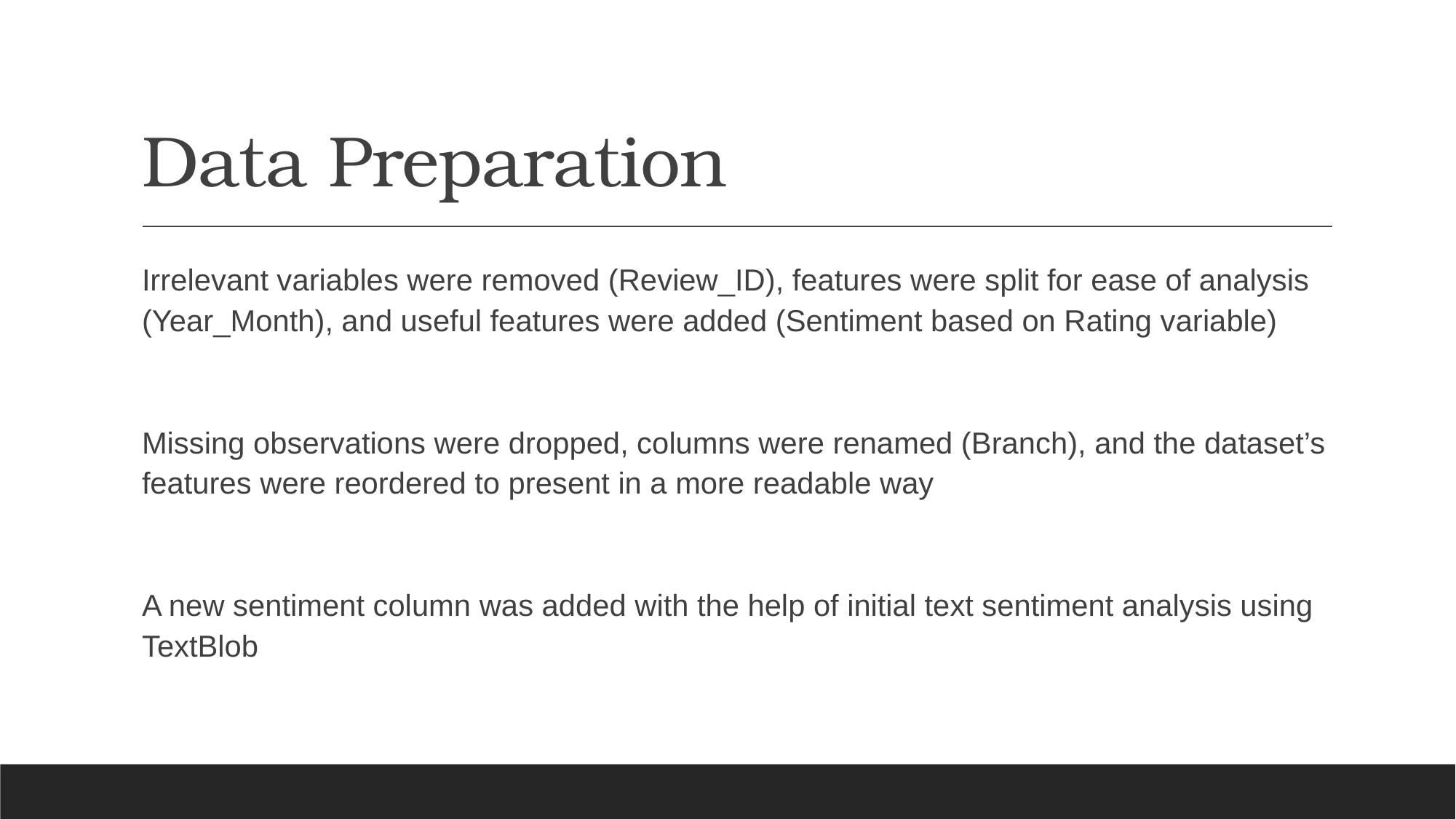

# Data Preparation
Irrelevant variables were removed (Review_ID), features were split for ease of analysis (Year_Month), and useful features were added (Sentiment based on Rating variable)

Missing observations were dropped, columns were renamed (Branch), and the dataset’s features were reordered to present in a more readable way

A new sentiment column was added with the help of initial text sentiment analysis using TextBlob